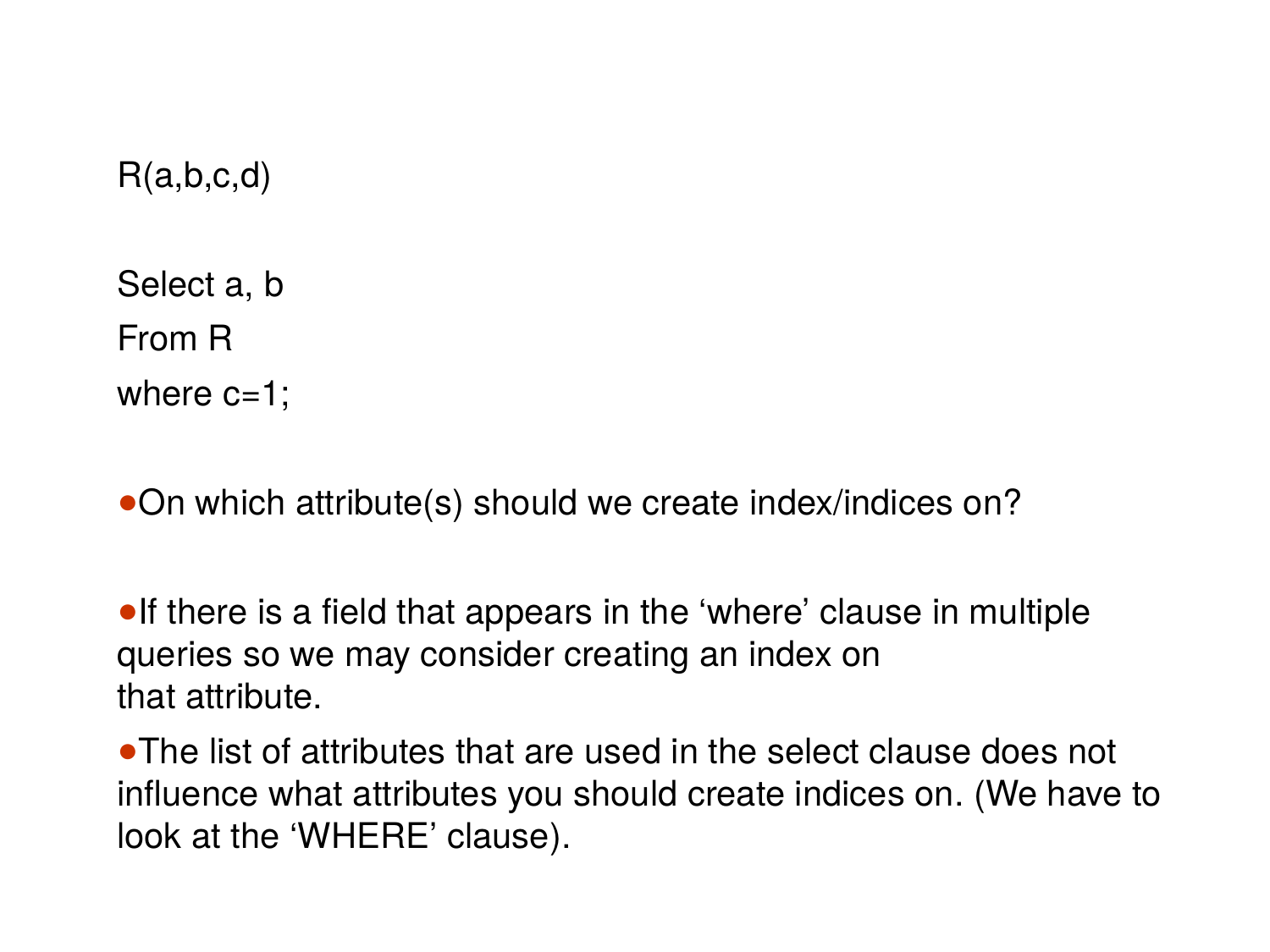

#
R(a,b,c,d)

Select a, b
From R
where c=1;

On which attribute(s) should we create index/indices on?

If there is a field that appears in the ‘where’ clause in multiple queries so we may consider creating an index on
that attribute.
The list of attributes that are used in the select clause does not influence what attributes you should create indices on. (We have to look at the ‘WHERE’ clause).